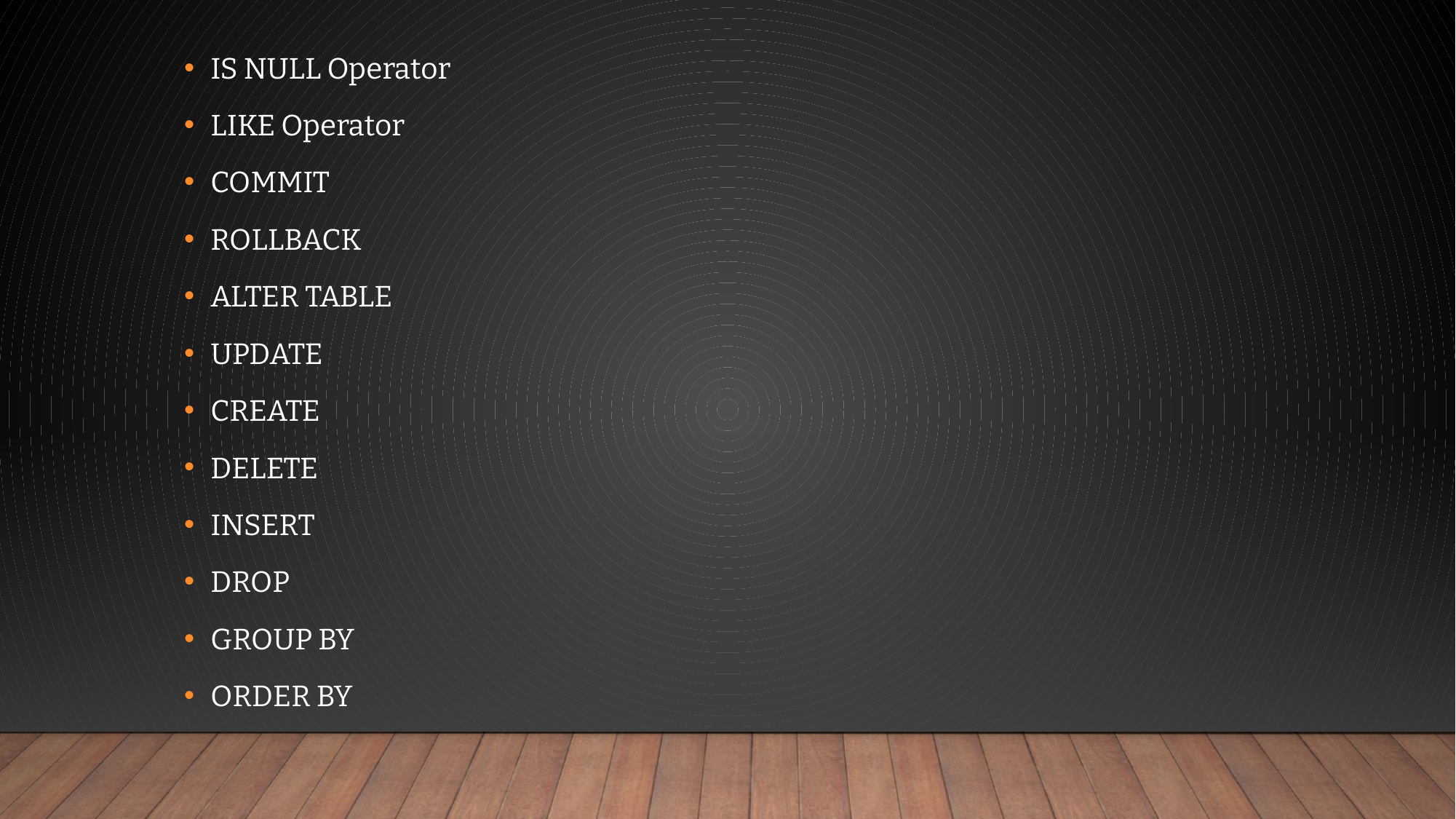

IS NULL Operator
LIKE Operator
COMMIT
ROLLBACK
ALTER TABLE
UPDATE
CREATE
DELETE
INSERT
DROP
GROUP BY
ORDER BY